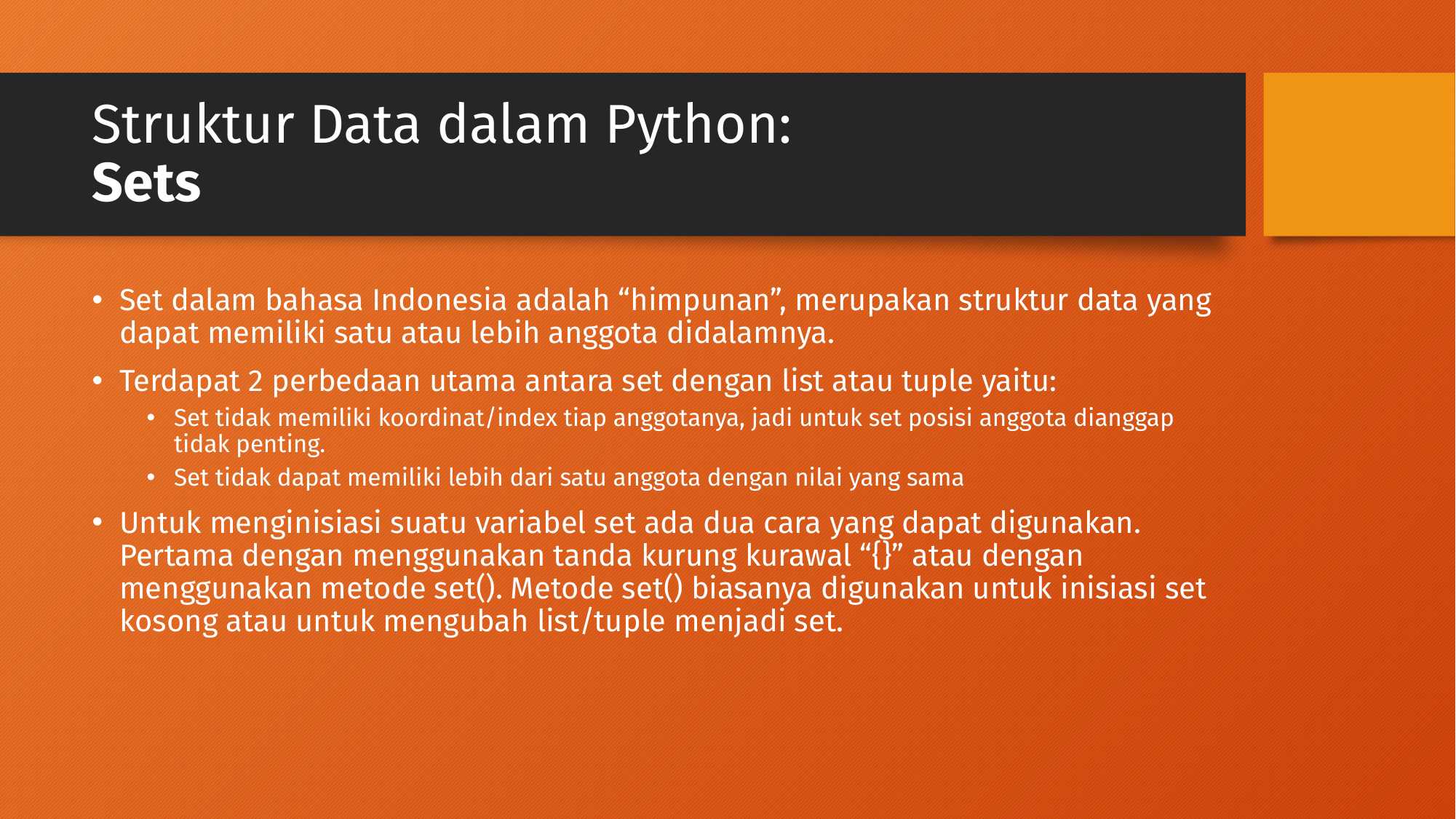

# Struktur Data dalam Python: Sets
Set dalam bahasa Indonesia adalah “himpunan”, merupakan struktur data yang dapat memiliki satu atau lebih anggota didalamnya.
Terdapat 2 perbedaan utama antara set dengan list atau tuple yaitu:
Set tidak memiliki koordinat/index tiap anggotanya, jadi untuk set posisi anggota dianggap tidak penting.
Set tidak dapat memiliki lebih dari satu anggota dengan nilai yang sama
Untuk menginisiasi suatu variabel set ada dua cara yang dapat digunakan. Pertama dengan menggunakan tanda kurung kurawal “{}” atau dengan menggunakan metode set(). Metode set() biasanya digunakan untuk inisiasi set kosong atau untuk mengubah list/tuple menjadi set.